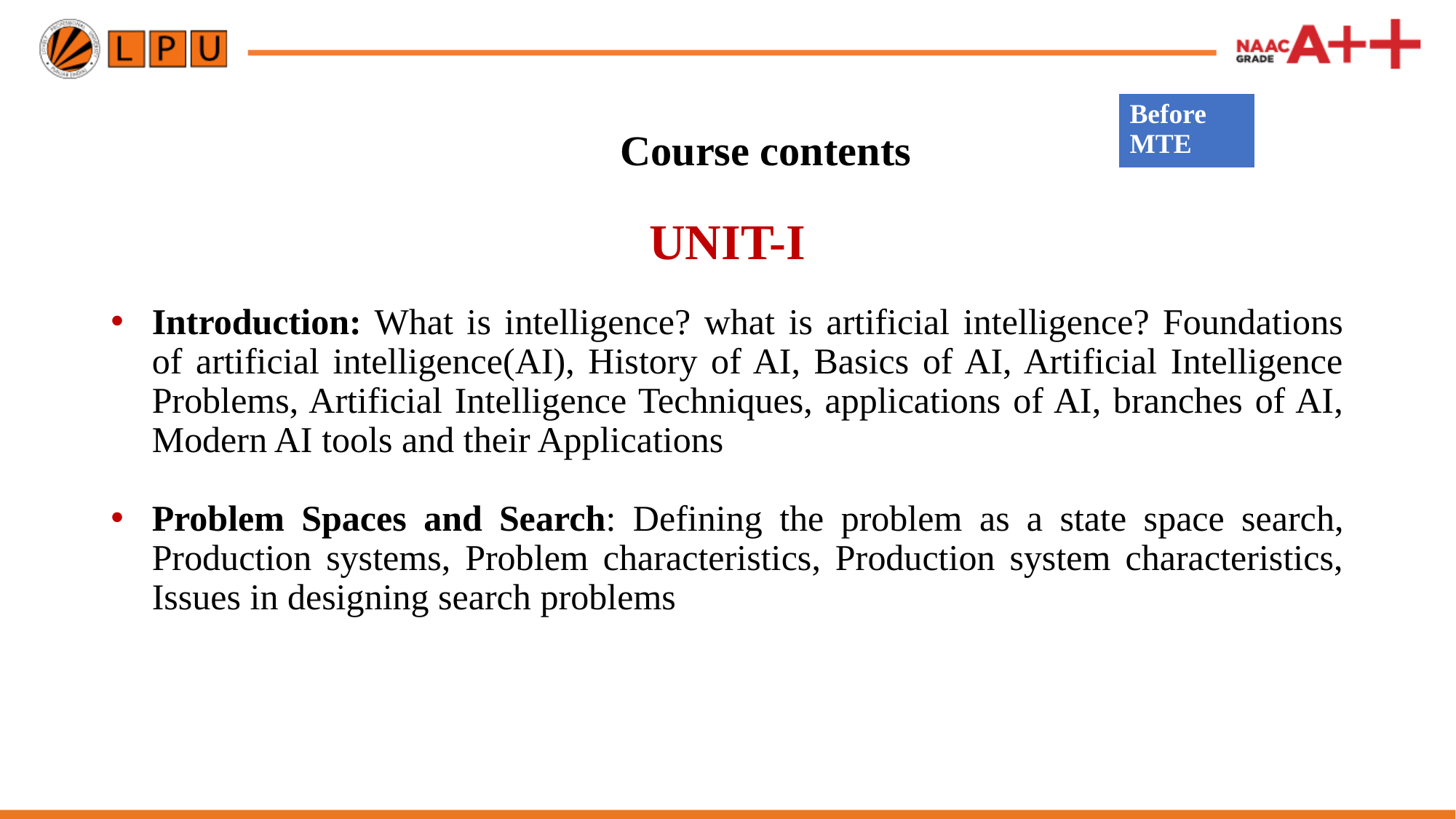

| Before MTE |
| --- |
# Course contents
UNIT-I

Introduction: What is intelligence? what is artificial intelligence? Foundations of artificial intelligence(AI), History of AI, Basics of AI, Artificial Intelligence Problems, Artificial Intelligence Techniques, applications of AI, branches of AI, Modern AI tools and their Applications

Problem Spaces and Search: Defining the problem as a state space search, Production systems, Problem characteristics, Production system characteristics, Issues in designing search problems